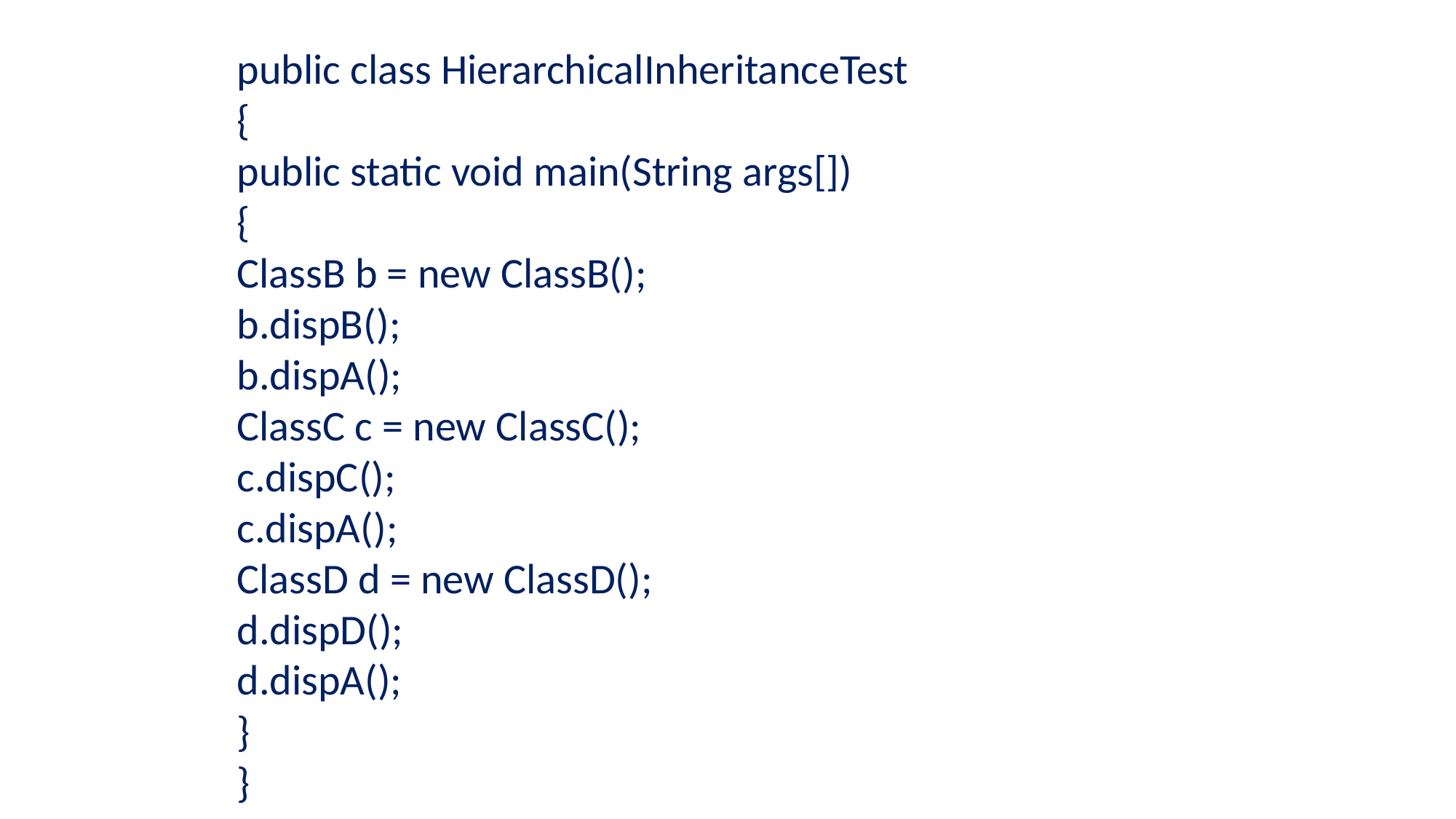

public class HierarchicalInheritanceTest
{
public static void main(String args[])
{
ClassB b = new ClassB();
b.dispB();
b.dispA();
ClassC c = new ClassC();
c.dispC();
c.dispA();
ClassD d = new ClassD();
d.dispD();
d.dispA();
}
}